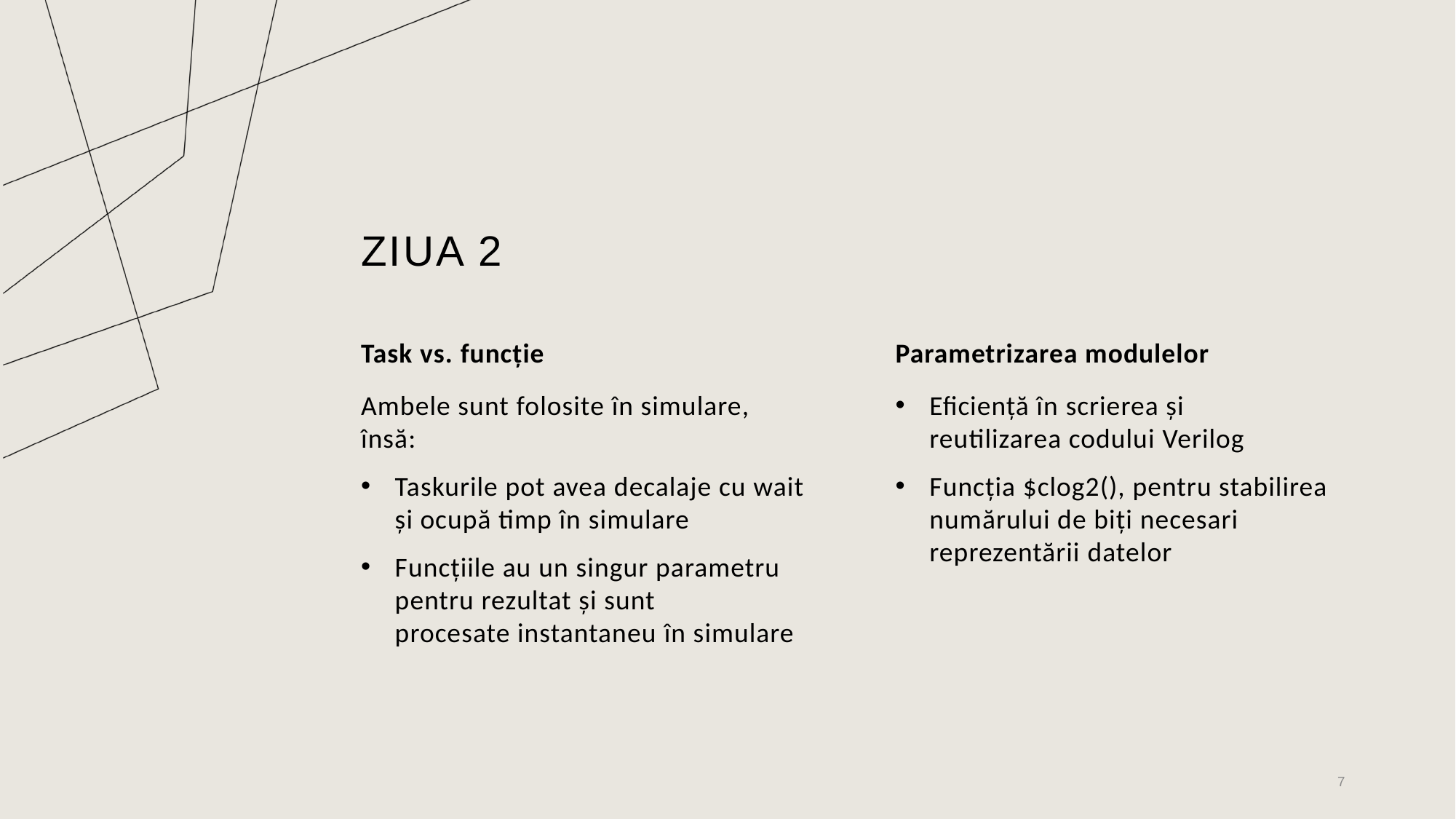

# Ziua 2
Task vs. funcție
Parametrizarea modulelor
Eficiență în scrierea și reutilizarea codului Verilog
Funcția $clog2(), pentru stabilirea numărului de biți necesari reprezentării datelor
Ambele sunt folosite în simulare, însă:
Taskurile pot avea decalaje cu wait și ocupă timp în simulare
Funcțiile au un singur parametru pentru rezultat și sunt procesate instantaneu în simulare
7